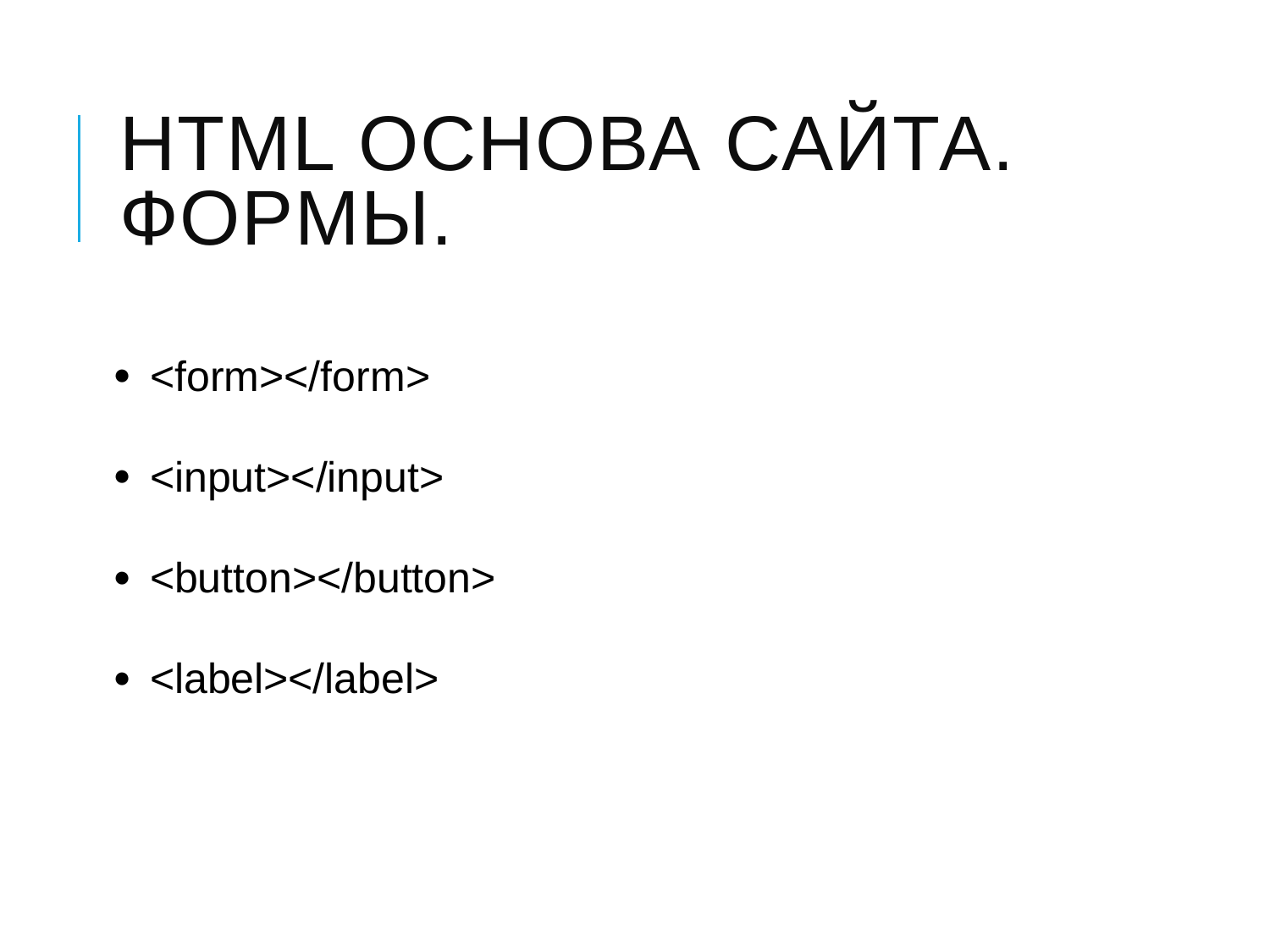

# HTML основа сайта. Формы.

<form></form>
<input></input>
<button></button>
<label></label>